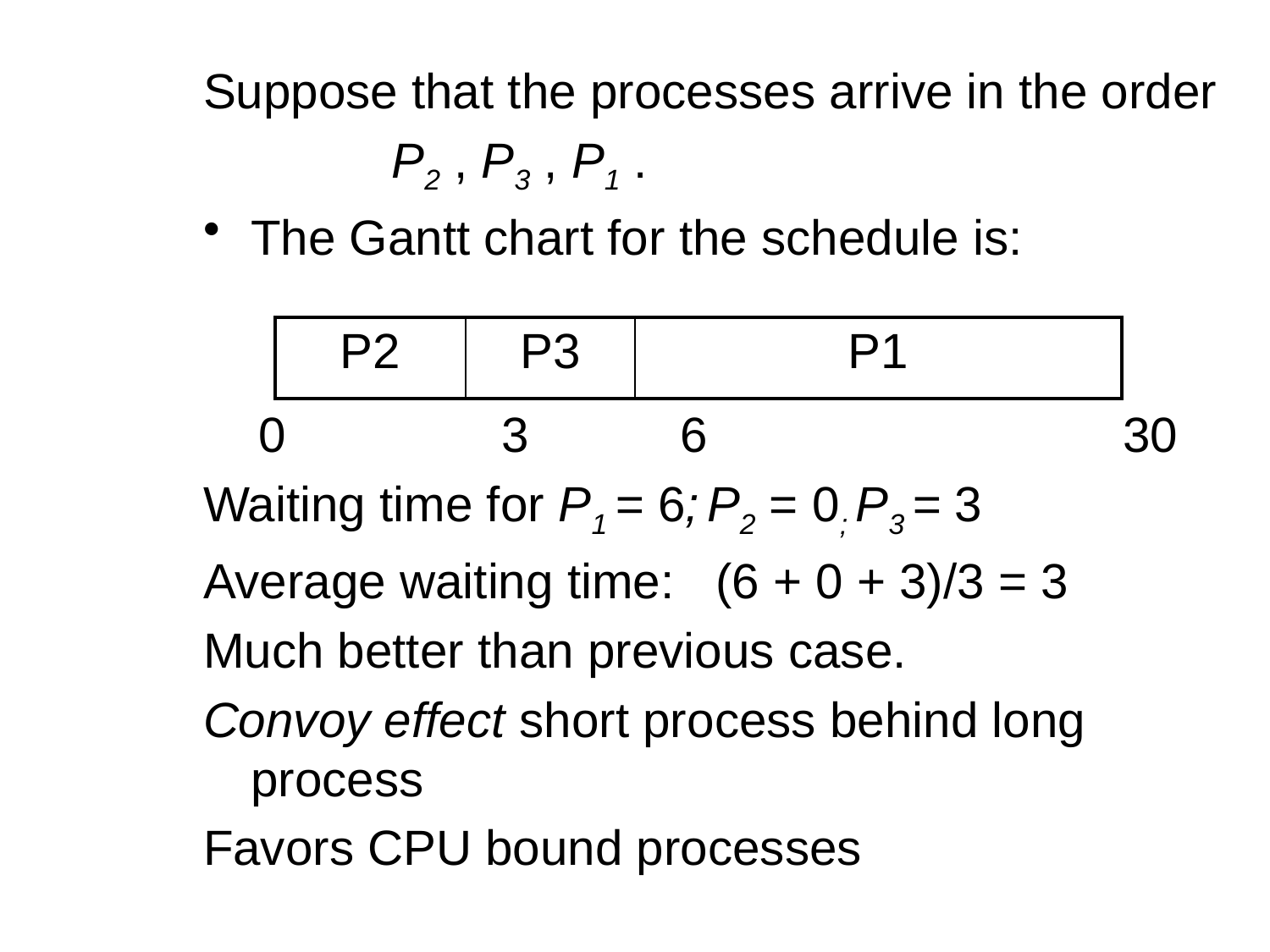

Suppose that the processes arrive in the order
		 P2 , P3 , P1 .
The Gantt chart for the schedule is:

    0	         3           6			        30
Waiting time for P1 = 6; P2 = 0; P3 = 3
Average waiting time:   (6 + 0 + 3)/3 = 3
Much better than previous case.
Convoy effect short process behind long process
Favors CPU bound processes
| P2 | P3 | P1 |
| --- | --- | --- |